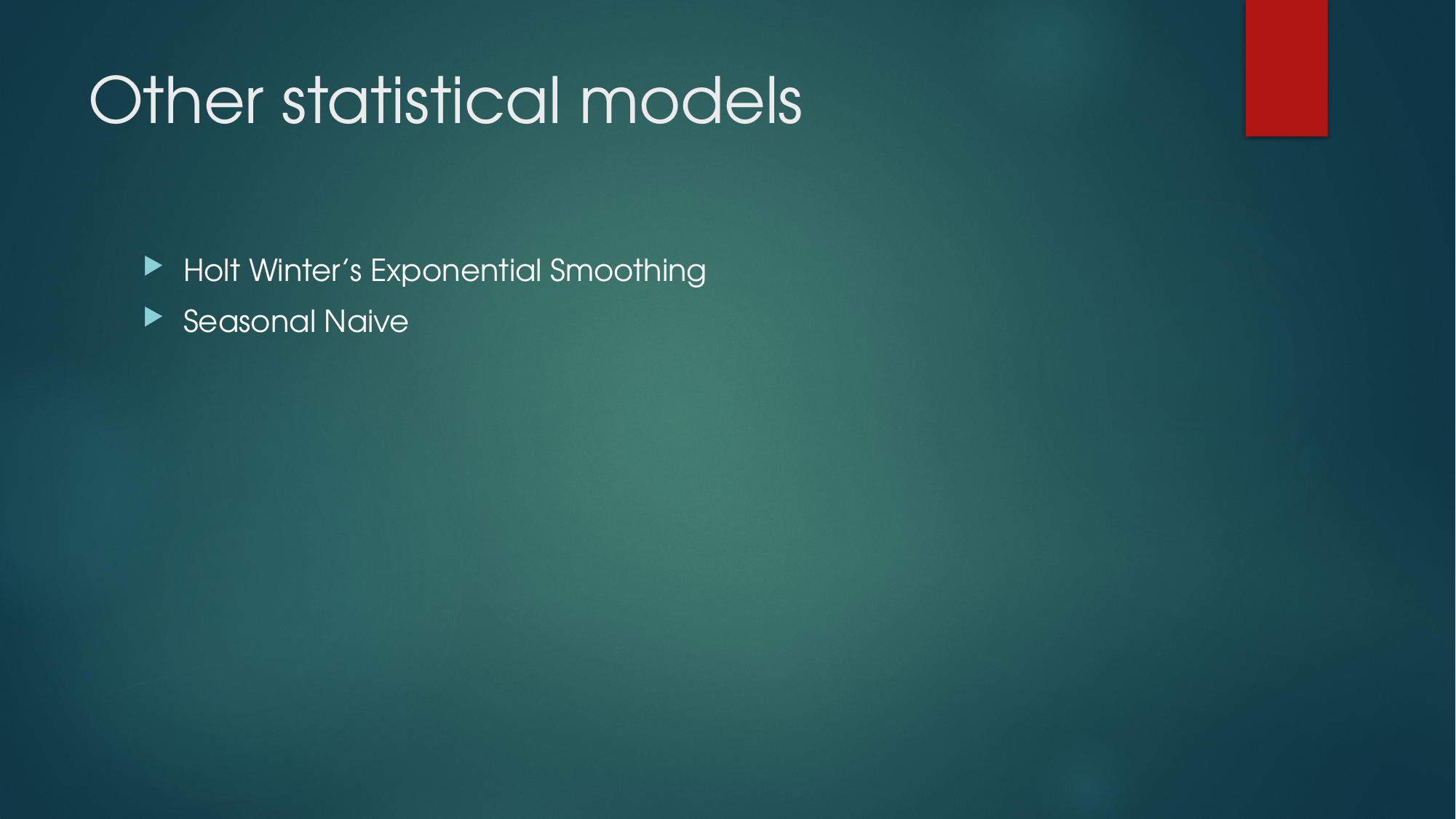

# Other statistical models
Holt Winter’s Exponential Smoothing
Seasonal Naive